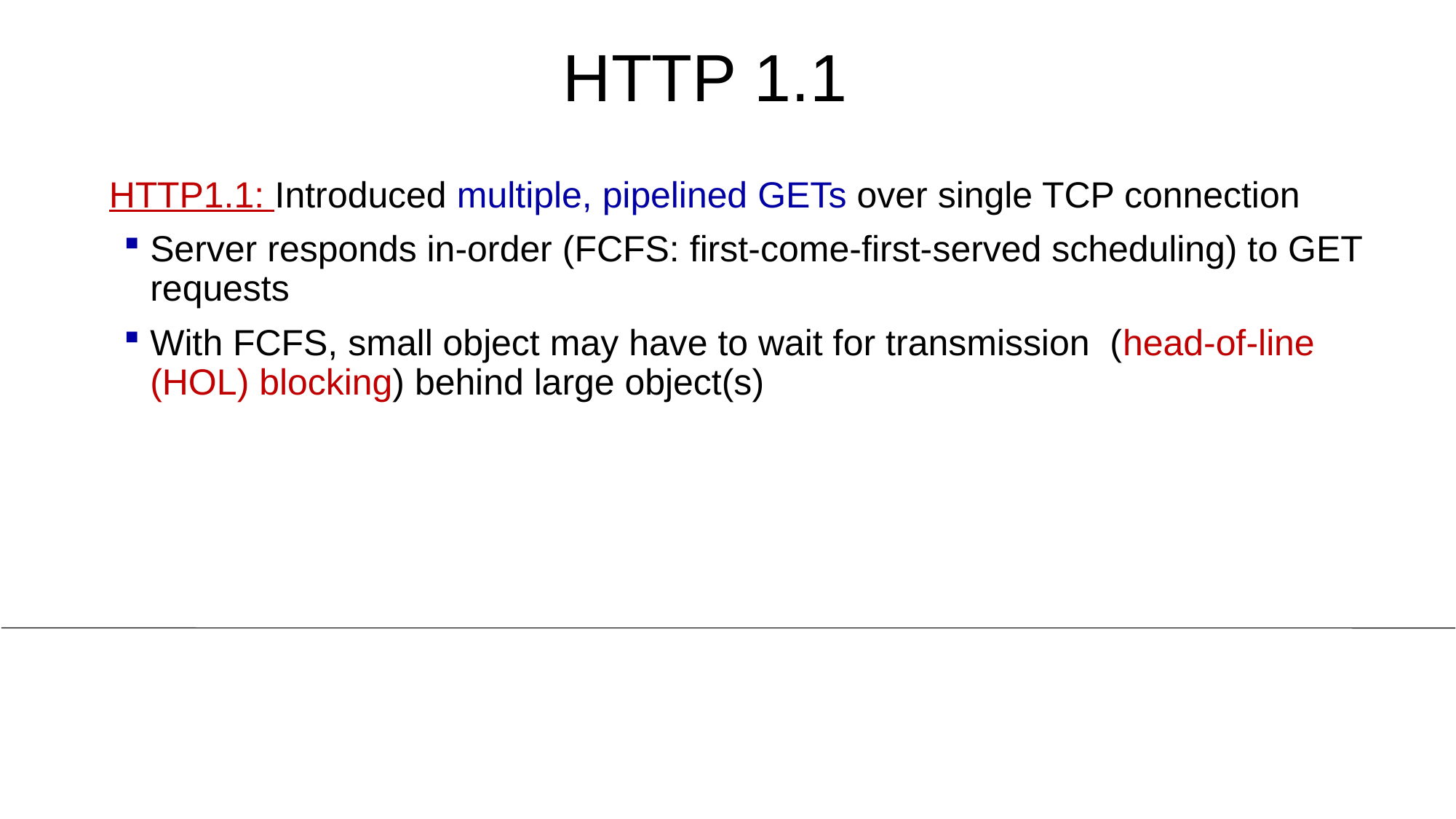

# HTTP 1.1
HTTP1.1: Introduced multiple, pipelined GETs over single TCP connection
Server responds in-order (FCFS: first-come-first-served scheduling) to GET requests
With FCFS, small object may have to wait for transmission  (head-of-line (HOL) blocking) behind large object(s)